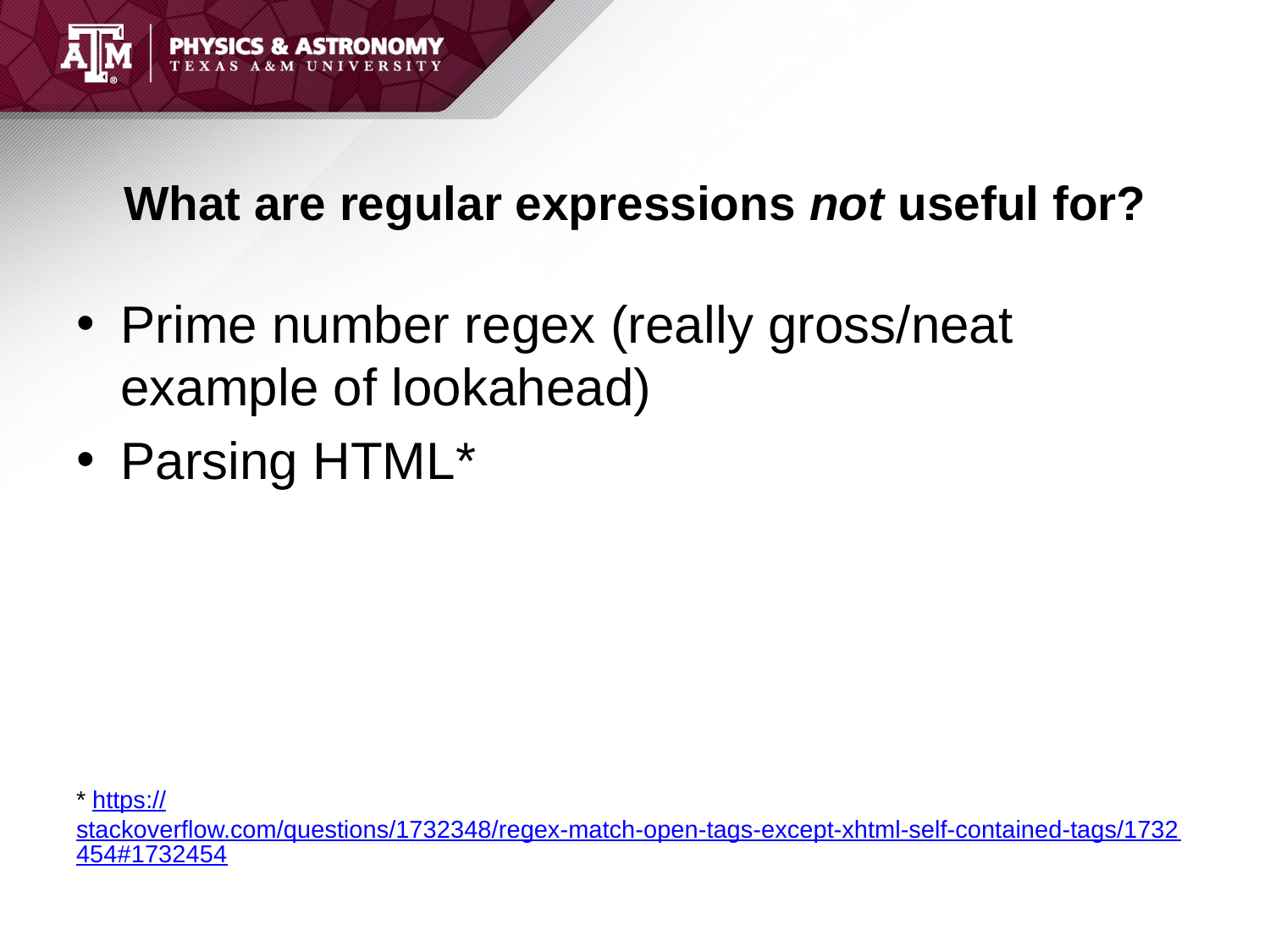

# What are regular expressions not useful for?
Prime number regex (really gross/neat example of lookahead)
Parsing HTML*

* https://stackoverflow.com/questions/1732348/regex-match-open-tags-except-xhtml-self-contained-tags/1732454#1732454